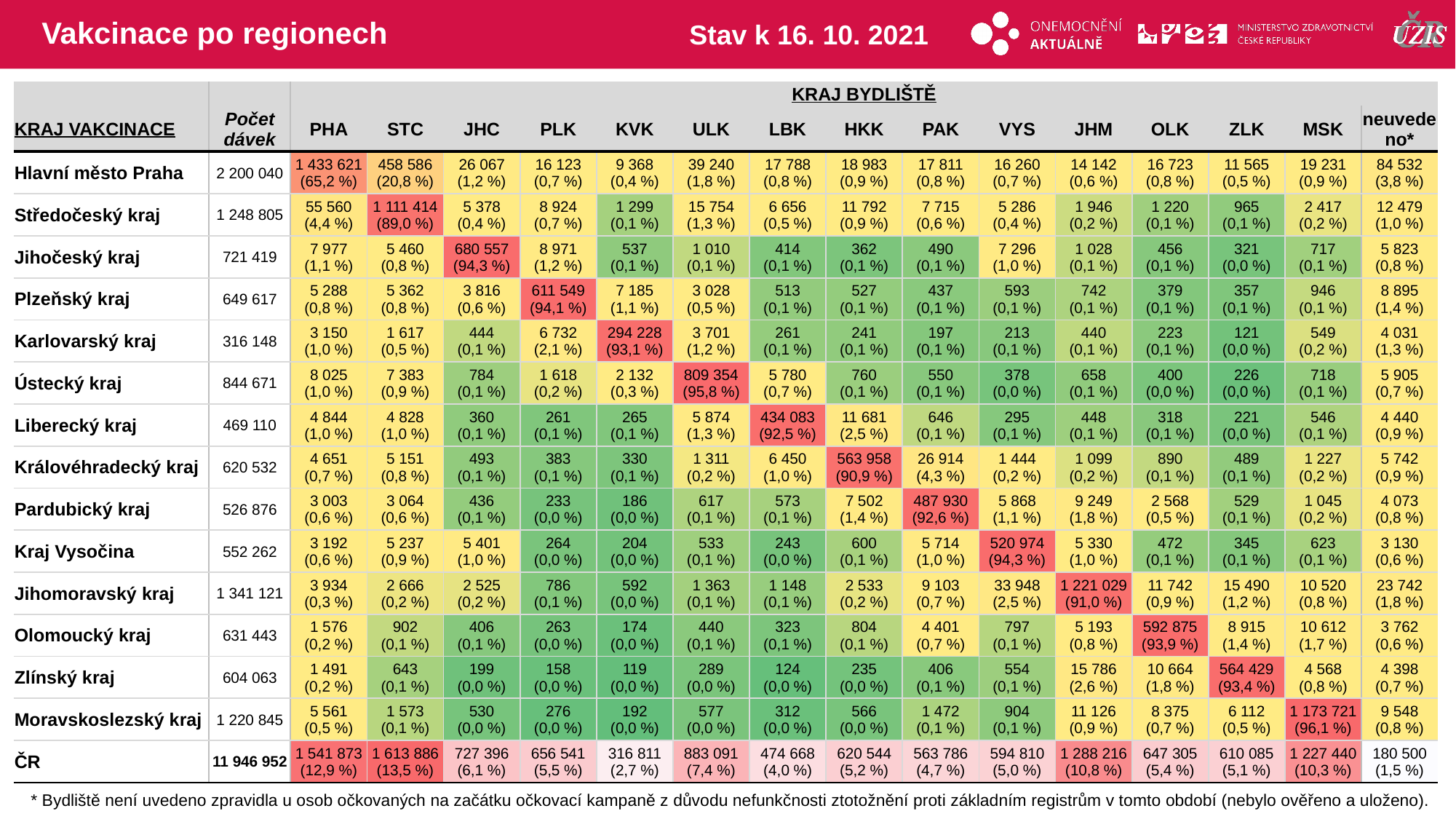

# Vakcinace po regionech
Stav k 16. 10. 2021
|  |  | KRAJ BYDLIŠTĚ |  |  |  |  |  |  |  |  |  |  |  |  |  |  |
| --- | --- | --- | --- | --- | --- | --- | --- | --- | --- | --- | --- | --- | --- | --- | --- | --- |
| KRAJ VAKCINACE | Počet dávek | PHA | STC | JHC | PLK | KVK | ULK | LBK | HKK | PAK | VYS | JHM | OLK | ZLK | MSK | neuvedeno\* |
| Hlavní město Praha | 2 200 040 | 1 433 621 (65,2 %) | 458 586 (20,8 %) | 26 067 (1,2 %) | 16 123 (0,7 %) | 9 368 (0,4 %) | 39 240 (1,8 %) | 17 788 (0,8 %) | 18 983 (0,9 %) | 17 811 (0,8 %) | 16 260 (0,7 %) | 14 142 (0,6 %) | 16 723 (0,8 %) | 11 565 (0,5 %) | 19 231 (0,9 %) | 84 532 (3,8 %) |
| Středočeský kraj | 1 248 805 | 55 560 (4,4 %) | 1 111 414 (89,0 %) | 5 378 (0,4 %) | 8 924 (0,7 %) | 1 299 (0,1 %) | 15 754 (1,3 %) | 6 656 (0,5 %) | 11 792 (0,9 %) | 7 715 (0,6 %) | 5 286 (0,4 %) | 1 946 (0,2 %) | 1 220 (0,1 %) | 965 (0,1 %) | 2 417 (0,2 %) | 12 479 (1,0 %) |
| Jihočeský kraj | 721 419 | 7 977 (1,1 %) | 5 460 (0,8 %) | 680 557 (94,3 %) | 8 971 (1,2 %) | 537 (0,1 %) | 1 010 (0,1 %) | 414 (0,1 %) | 362 (0,1 %) | 490 (0,1 %) | 7 296 (1,0 %) | 1 028 (0,1 %) | 456 (0,1 %) | 321 (0,0 %) | 717 (0,1 %) | 5 823 (0,8 %) |
| Plzeňský kraj | 649 617 | 5 288 (0,8 %) | 5 362 (0,8 %) | 3 816 (0,6 %) | 611 549 (94,1 %) | 7 185 (1,1 %) | 3 028 (0,5 %) | 513 (0,1 %) | 527 (0,1 %) | 437 (0,1 %) | 593 (0,1 %) | 742 (0,1 %) | 379 (0,1 %) | 357 (0,1 %) | 946 (0,1 %) | 8 895 (1,4 %) |
| Karlovarský kraj | 316 148 | 3 150 (1,0 %) | 1 617 (0,5 %) | 444 (0,1 %) | 6 732 (2,1 %) | 294 228 (93,1 %) | 3 701 (1,2 %) | 261 (0,1 %) | 241 (0,1 %) | 197 (0,1 %) | 213 (0,1 %) | 440 (0,1 %) | 223 (0,1 %) | 121 (0,0 %) | 549 (0,2 %) | 4 031 (1,3 %) |
| Ústecký kraj | 844 671 | 8 025 (1,0 %) | 7 383 (0,9 %) | 784 (0,1 %) | 1 618 (0,2 %) | 2 132 (0,3 %) | 809 354 (95,8 %) | 5 780 (0,7 %) | 760 (0,1 %) | 550 (0,1 %) | 378 (0,0 %) | 658 (0,1 %) | 400 (0,0 %) | 226 (0,0 %) | 718 (0,1 %) | 5 905 (0,7 %) |
| Liberecký kraj | 469 110 | 4 844 (1,0 %) | 4 828 (1,0 %) | 360 (0,1 %) | 261 (0,1 %) | 265 (0,1 %) | 5 874 (1,3 %) | 434 083 (92,5 %) | 11 681 (2,5 %) | 646 (0,1 %) | 295 (0,1 %) | 448 (0,1 %) | 318 (0,1 %) | 221 (0,0 %) | 546 (0,1 %) | 4 440 (0,9 %) |
| Královéhradecký kraj | 620 532 | 4 651 (0,7 %) | 5 151 (0,8 %) | 493 (0,1 %) | 383 (0,1 %) | 330 (0,1 %) | 1 311 (0,2 %) | 6 450 (1,0 %) | 563 958 (90,9 %) | 26 914 (4,3 %) | 1 444 (0,2 %) | 1 099 (0,2 %) | 890 (0,1 %) | 489 (0,1 %) | 1 227 (0,2 %) | 5 742 (0,9 %) |
| Pardubický kraj | 526 876 | 3 003 (0,6 %) | 3 064 (0,6 %) | 436 (0,1 %) | 233 (0,0 %) | 186 (0,0 %) | 617 (0,1 %) | 573 (0,1 %) | 7 502 (1,4 %) | 487 930 (92,6 %) | 5 868 (1,1 %) | 9 249 (1,8 %) | 2 568 (0,5 %) | 529 (0,1 %) | 1 045 (0,2 %) | 4 073 (0,8 %) |
| Kraj Vysočina | 552 262 | 3 192 (0,6 %) | 5 237 (0,9 %) | 5 401 (1,0 %) | 264 (0,0 %) | 204 (0,0 %) | 533 (0,1 %) | 243 (0,0 %) | 600 (0,1 %) | 5 714 (1,0 %) | 520 974 (94,3 %) | 5 330 (1,0 %) | 472 (0,1 %) | 345 (0,1 %) | 623 (0,1 %) | 3 130 (0,6 %) |
| Jihomoravský kraj | 1 341 121 | 3 934 (0,3 %) | 2 666 (0,2 %) | 2 525 (0,2 %) | 786 (0,1 %) | 592 (0,0 %) | 1 363 (0,1 %) | 1 148 (0,1 %) | 2 533 (0,2 %) | 9 103 (0,7 %) | 33 948 (2,5 %) | 1 221 029 (91,0 %) | 11 742 (0,9 %) | 15 490 (1,2 %) | 10 520 (0,8 %) | 23 742 (1,8 %) |
| Olomoucký kraj | 631 443 | 1 576 (0,2 %) | 902 (0,1 %) | 406 (0,1 %) | 263 (0,0 %) | 174 (0,0 %) | 440 (0,1 %) | 323 (0,1 %) | 804 (0,1 %) | 4 401 (0,7 %) | 797 (0,1 %) | 5 193 (0,8 %) | 592 875 (93,9 %) | 8 915 (1,4 %) | 10 612 (1,7 %) | 3 762 (0,6 %) |
| Zlínský kraj | 604 063 | 1 491 (0,2 %) | 643 (0,1 %) | 199 (0,0 %) | 158 (0,0 %) | 119 (0,0 %) | 289 (0,0 %) | 124 (0,0 %) | 235 (0,0 %) | 406 (0,1 %) | 554 (0,1 %) | 15 786 (2,6 %) | 10 664 (1,8 %) | 564 429 (93,4 %) | 4 568 (0,8 %) | 4 398 (0,7 %) |
| Moravskoslezský kraj | 1 220 845 | 5 561 (0,5 %) | 1 573 (0,1 %) | 530 (0,0 %) | 276 (0,0 %) | 192 (0,0 %) | 577 (0,0 %) | 312 (0,0 %) | 566 (0,0 %) | 1 472 (0,1 %) | 904 (0,1 %) | 11 126 (0,9 %) | 8 375 (0,7 %) | 6 112 (0,5 %) | 1 173 721 (96,1 %) | 9 548 (0,8 %) |
| ČR | 11 946 952 | 1 541 873 (12,9 %) | 1 613 886 (13,5 %) | 727 396 (6,1 %) | 656 541 (5,5 %) | 316 811 (2,7 %) | 883 091 (7,4 %) | 474 668 (4,0 %) | 620 544 (5,2 %) | 563 786 (4,7 %) | 594 810 (5,0 %) | 1 288 216 (10,8 %) | 647 305 (5,4 %) | 610 085 (5,1 %) | 1 227 440 (10,3 %) | 180 500 (1,5 %) |
|  |  |  |  |  |  |  |  |  |  |  |  |  |  |  |
| --- | --- | --- | --- | --- | --- | --- | --- | --- | --- | --- | --- | --- | --- | --- |
|  |  |  |  |  |  |  |  |  |  |  |  |  |  |  |
|  |  |  |  |  |  |  |  |  |  |  |  |  |  |  |
|  |  |  |  |  |  |  |  |  |  |  |  |  |  |  |
|  |  |  |  |  |  |  |  |  |  |  |  |  |  |  |
|  |  |  |  |  |  |  |  |  |  |  |  |  |  |  |
|  |  |  |  |  |  |  |  |  |  |  |  |  |  |  |
|  |  |  |  |  |  |  |  |  |  |  |  |  |  |  |
|  |  |  |  |  |  |  |  |  |  |  |  |  |  |  |
|  |  |  |  |  |  |  |  |  |  |  |  |  |  |  |
|  |  |  |  |  |  |  |  |  |  |  |  |  |  |  |
|  |  |  |  |  |  |  |  |  |  |  |  |  |  |  |
|  |  |  |  |  |  |  |  |  |  |  |  |  |  |  |
|  |  |  |  |  |  |  |  |  |  |  |  |  |  |  |
|  |  |  |  |  |  |  |  |  |  |  |  |  |  |  |
* Bydliště není uvedeno zpravidla u osob očkovaných na začátku očkovací kampaně z důvodu nefunkčnosti ztotožnění proti základním registrům v tomto období (nebylo ověřeno a uloženo).